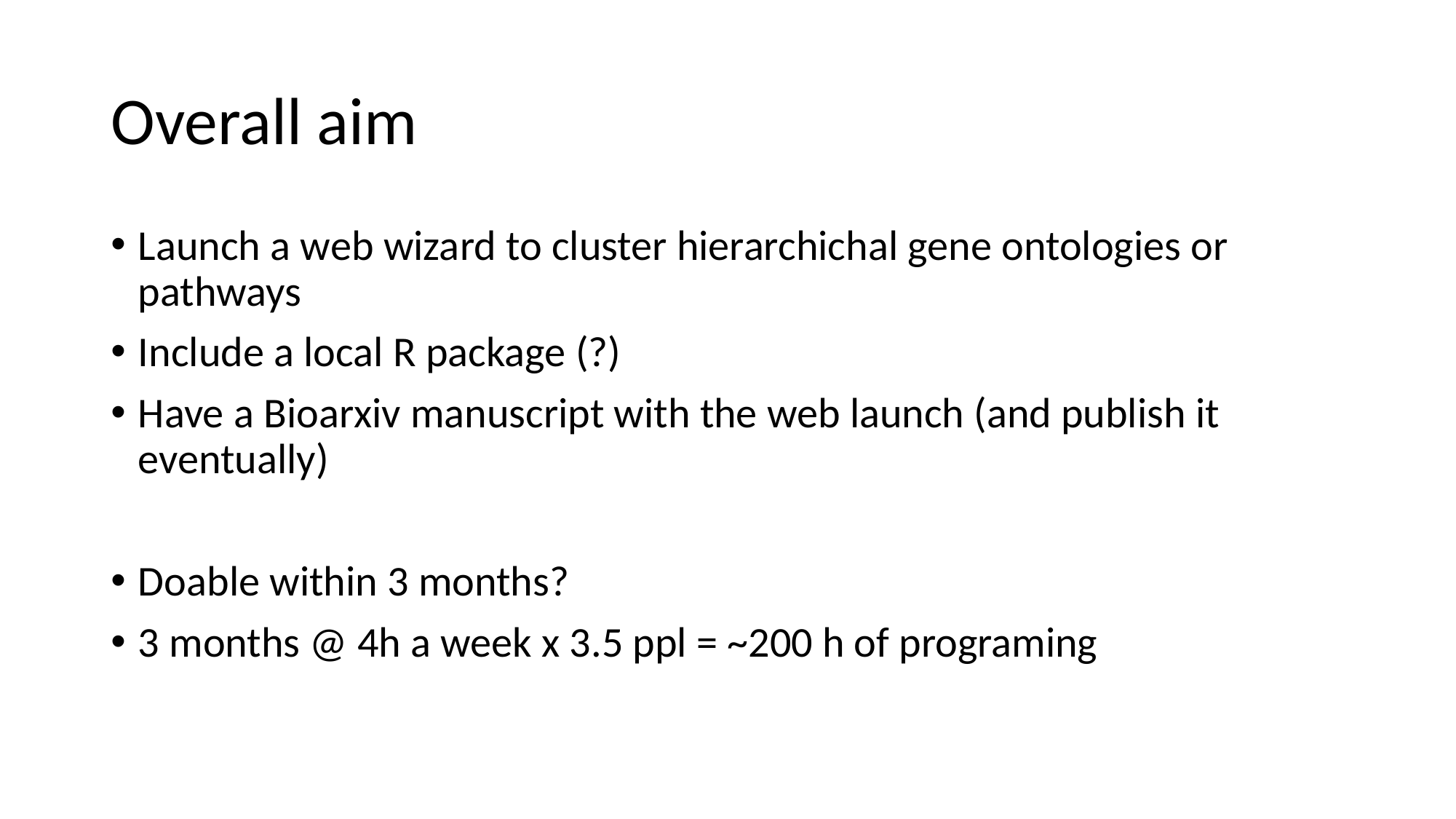

# Overall aim
Launch a web wizard to cluster hierarchichal gene ontologies or pathways
Include a local R package (?)
Have a Bioarxiv manuscript with the web launch (and publish it eventually)

Doable within 3 months?
3 months @ 4h a week x 3.5 ppl = ~200 h of programing